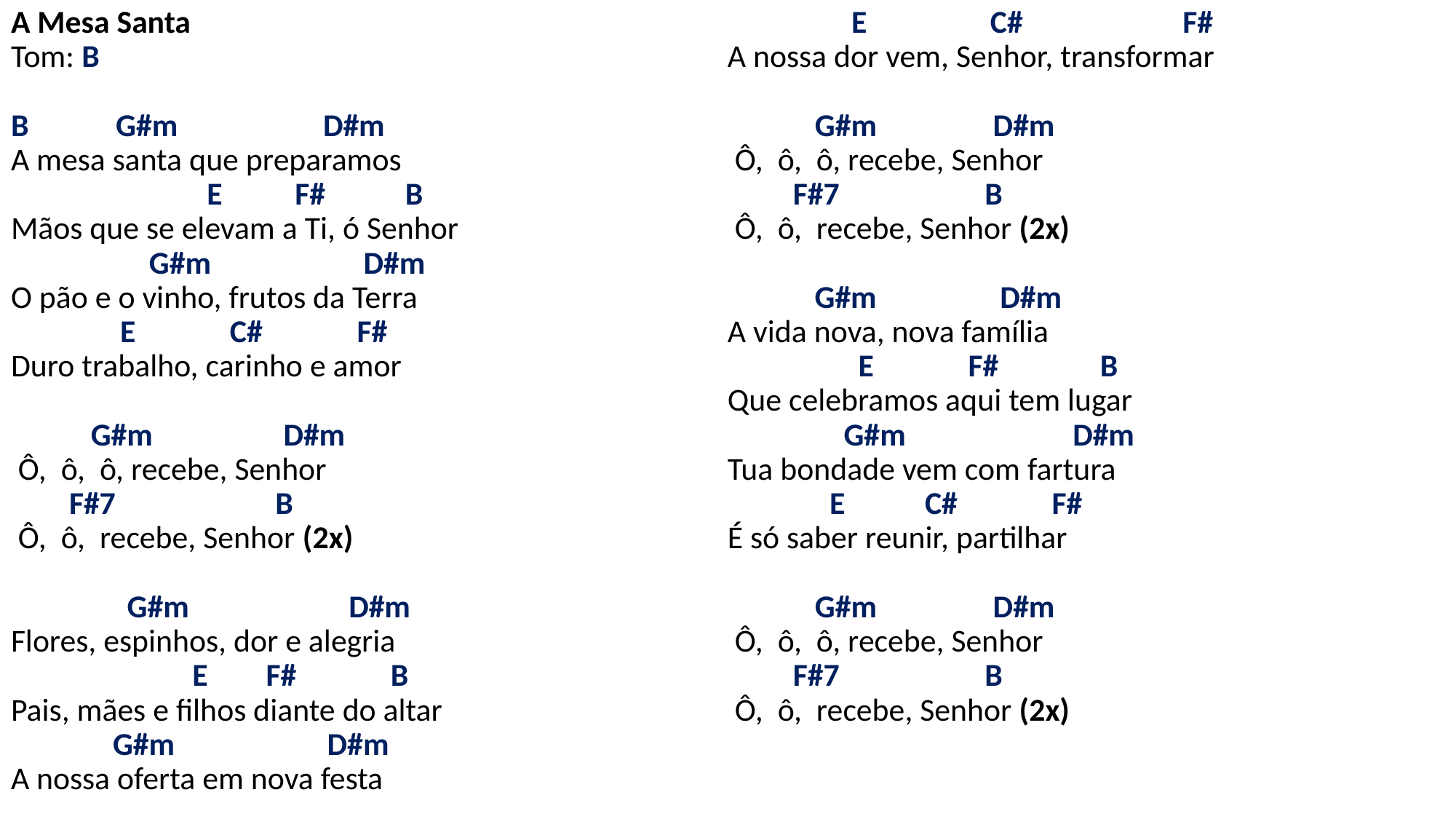

# A Mesa Santa Tom: B   B            G#m                    D#m A mesa santa que preparamos E          F#           B Mãos que se elevam a Ti, ó Senhor G#m                     D#m O pão e o vinho, frutos da Terra E             C#             F# Duro trabalho, carinho e amor   G#m                  D#m Ô,  ô,  ô, recebe, Senhor F#7                      B Ô,  ô,  recebe, Senhor (2x)   G#m                      D#m Flores, espinhos, dor e alegria E        F#             B Pais, mães e filhos diante do altar G#m                     D#m A nossa oferta em nova festa E                 C#                      F# A nossa dor vem, Senhor, transformar   G#m                D#m Ô,  ô,  ô, recebe, Senhor F#7                    B Ô,  ô,  recebe, Senhor (2x)   G#m                 D#m A vida nova, nova família E             F#              B Que celebramos aqui tem lugar G#m                       D#m Tua bondade vem com fartura E           C#             F# É só saber reunir, partilhar   G#m                D#m Ô,  ô,  ô, recebe, Senhor F#7                    B Ô,  ô,  recebe, Senhor (2x)